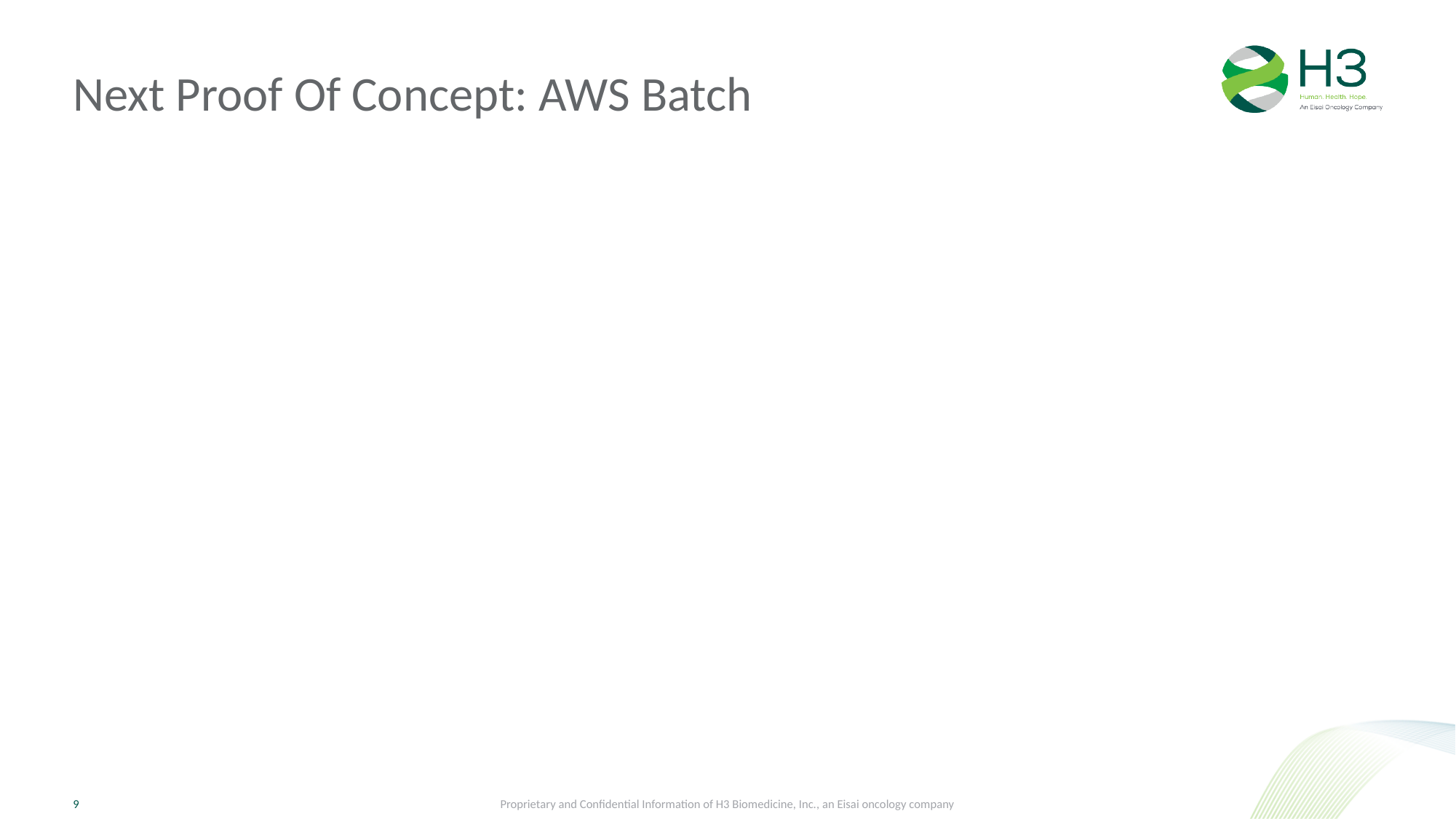

# Next Proof Of Concept: AWS Batch

Proprietary and Confidential Information of H3 Biomedicine, Inc., an Eisai oncology company
9